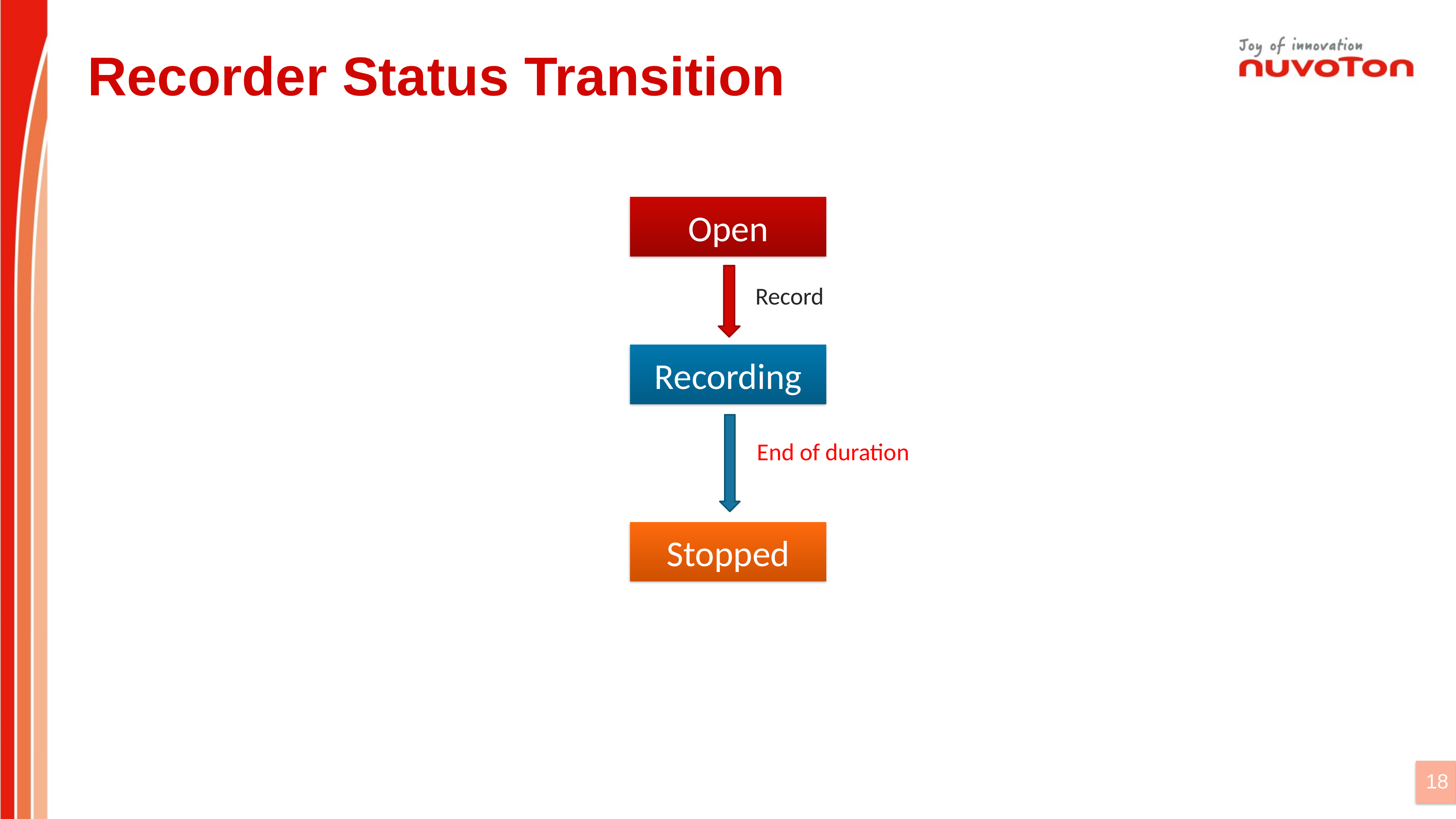

# Recorder Status Transition
Open

Record
Recording

End of duration
Stopped
18